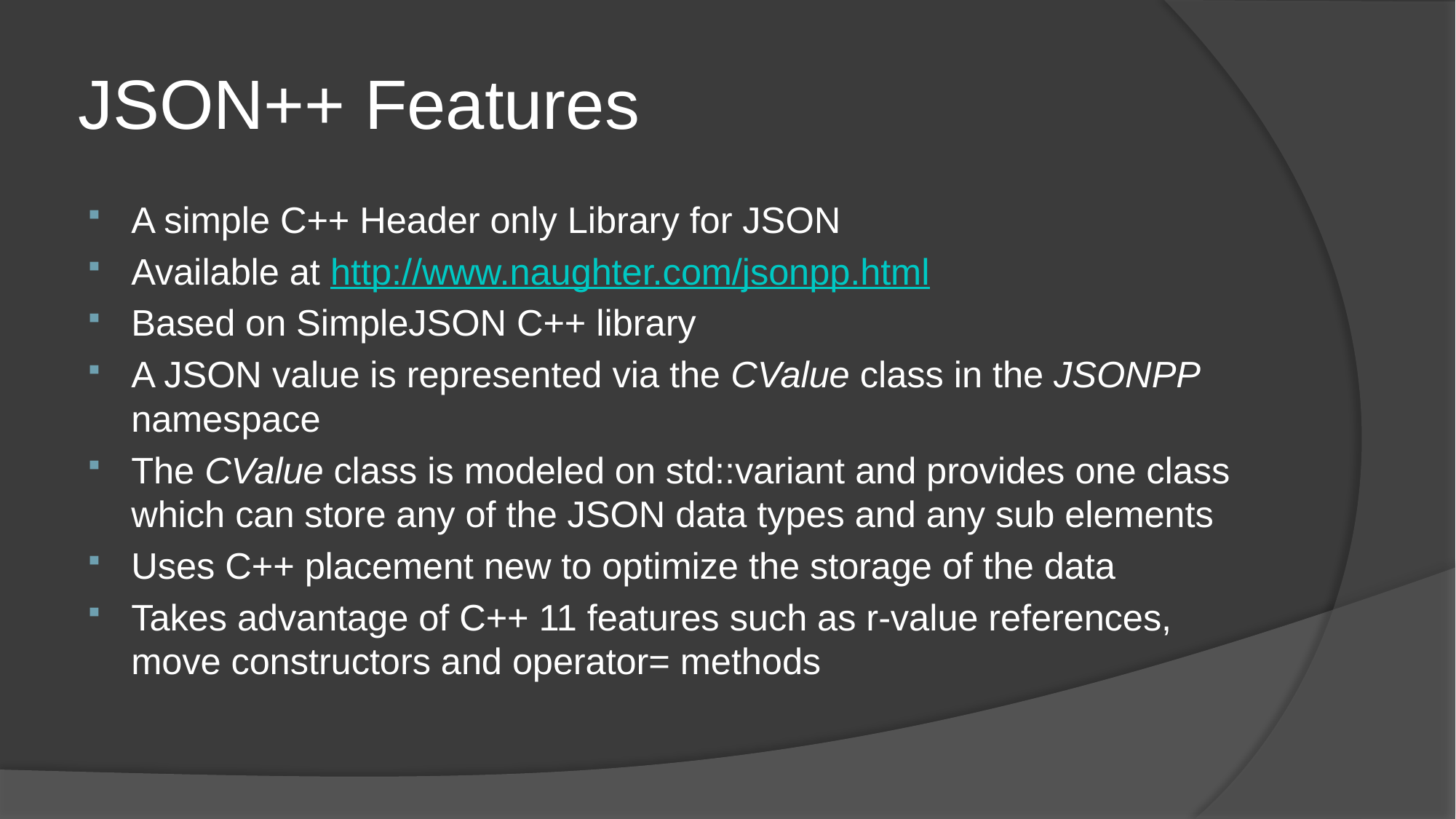

# JSON++ Features
A simple C++ Header only Library for JSON
Available at http://www.naughter.com/jsonpp.html
Based on SimpleJSON C++ library
A JSON value is represented via the CValue class in the JSONPP namespace
The CValue class is modeled on std::variant and provides one class which can store any of the JSON data types and any sub elements
Uses C++ placement new to optimize the storage of the data
Takes advantage of C++ 11 features such as r-value references, move constructors and operator= methods